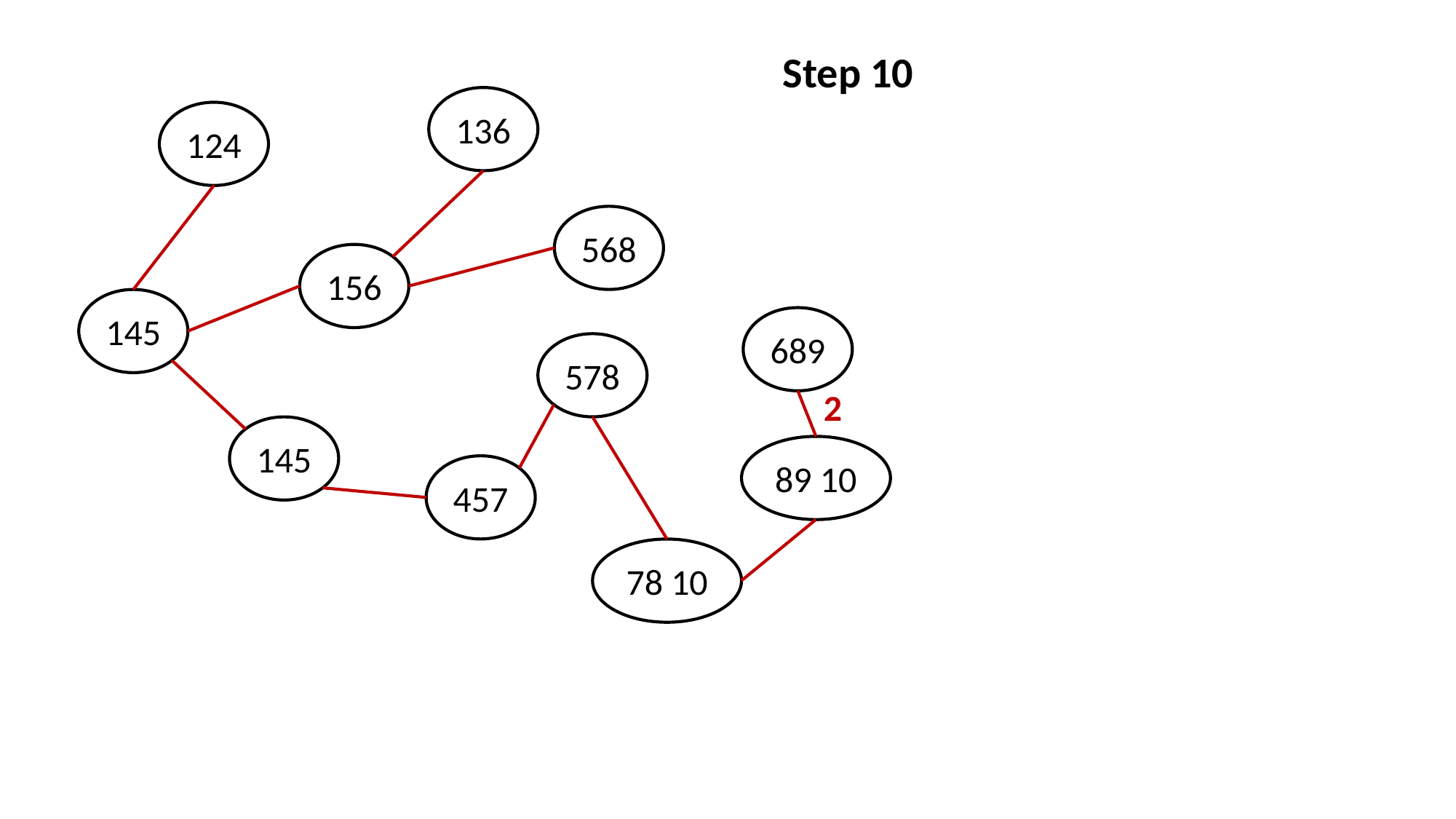

Step 10
136
124
568
156
145
689
578
2
145
89 10
457
78 10